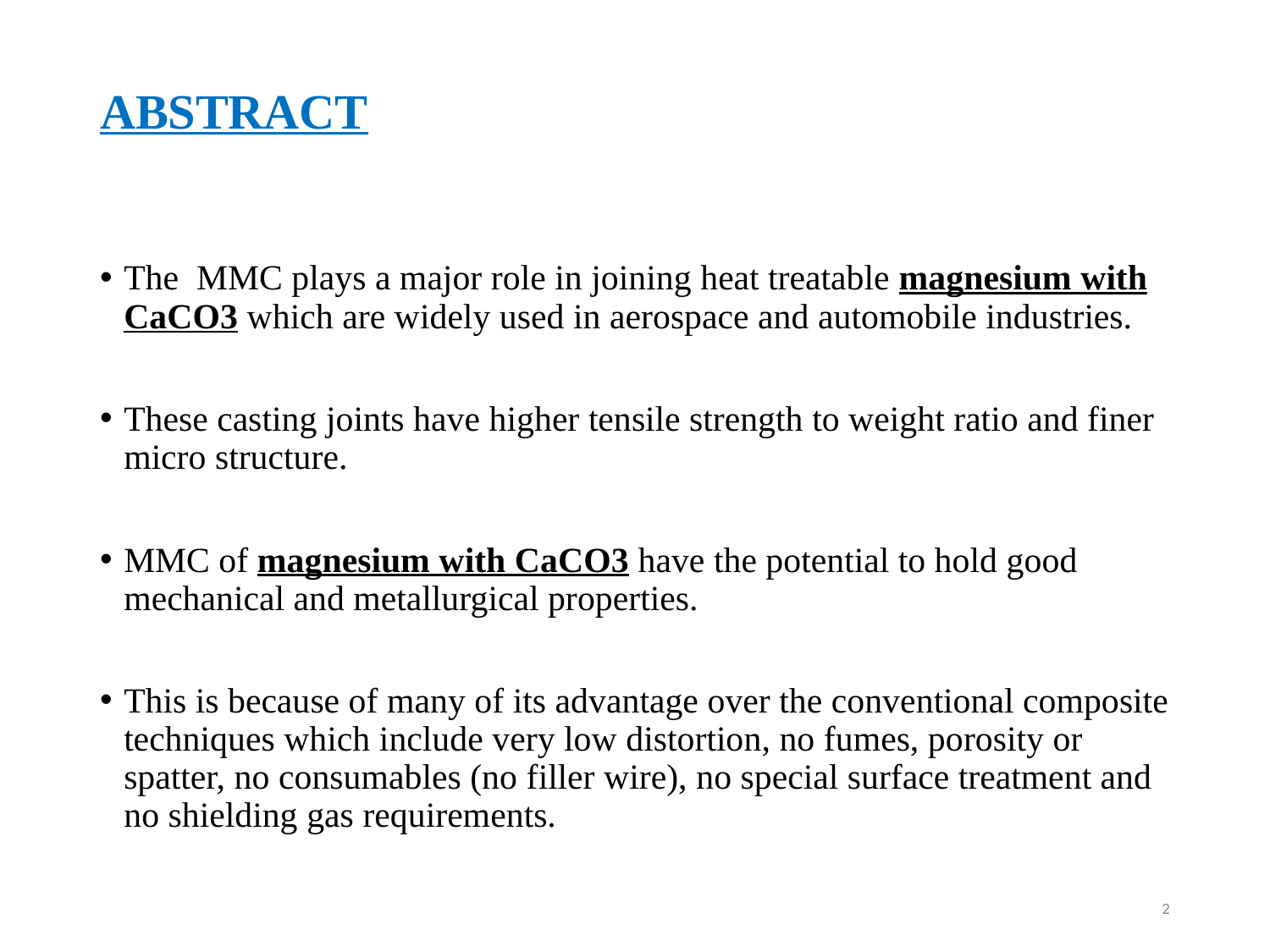

# ABSTRACT
The  MMC plays a major role in joining heat treatable magnesium with CaCO3 which are widely used in aerospace and automobile industries.

These casting joints have higher tensile strength to weight ratio and finer micro structure.

MMC of magnesium with CaCO3 have the potential to hold good mechanical and metallurgical properties.

This is because of many of its advantage over the conventional composite techniques which include very low distortion, no fumes, porosity or spatter, no consumables (no filler wire), no special surface treatment and no shielding gas requirements.

2